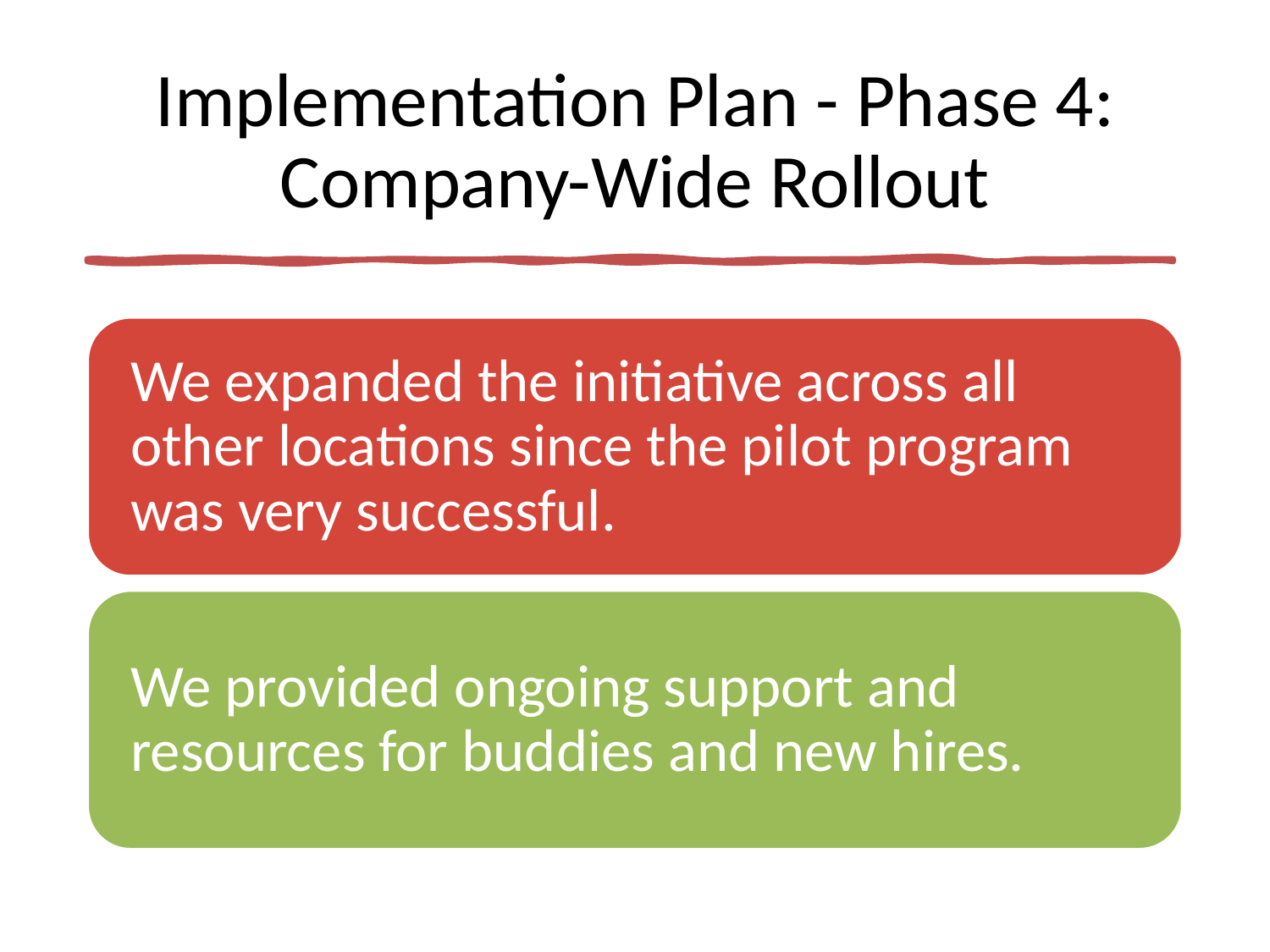

# Implementation Plan - Phase 4: Company-Wide Rollout

We expanded the initiative across all other locations since the pilot program was very successful.
We provided ongoing support and resources for buddies and new hires.